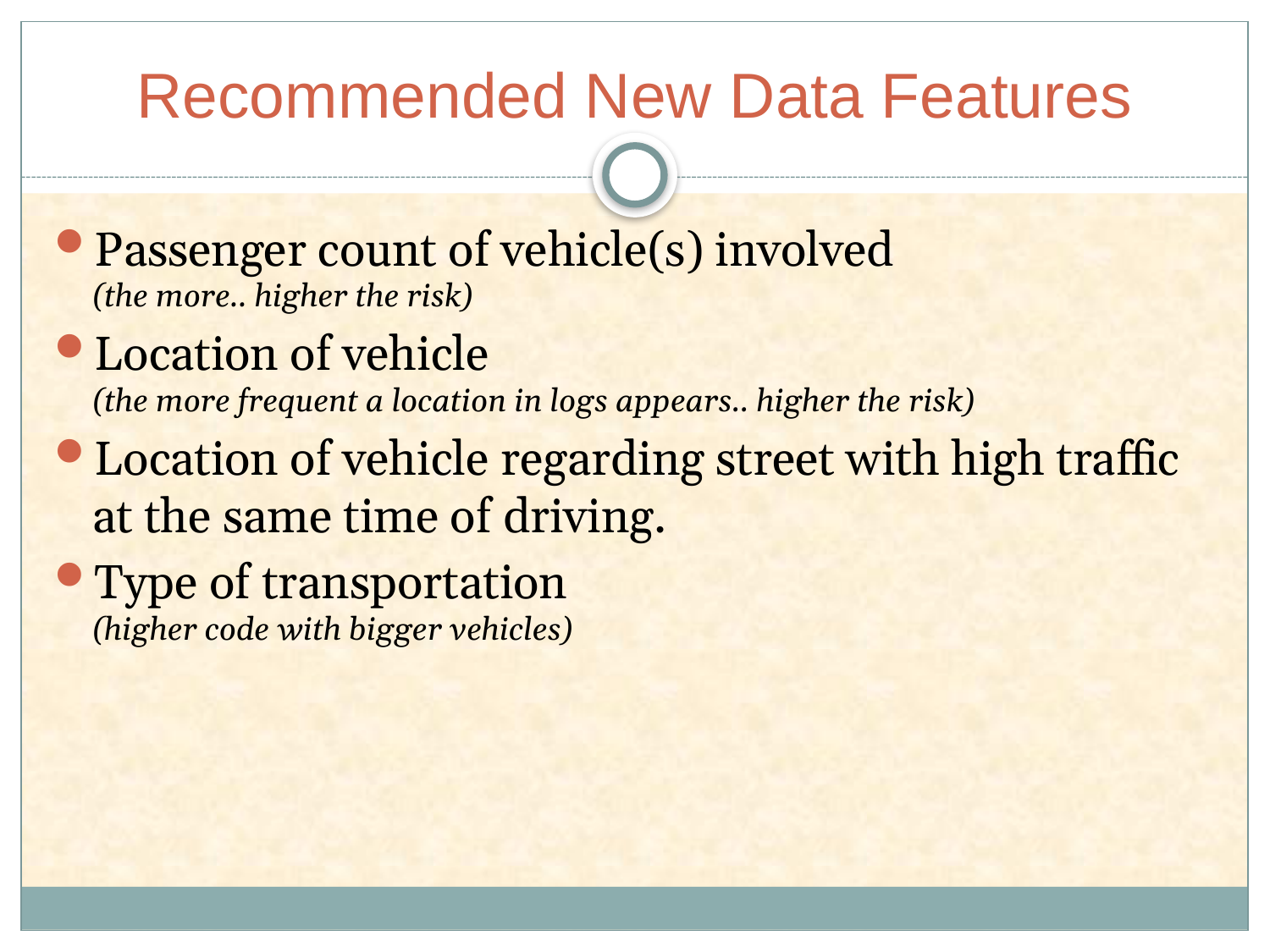

# Recommended New Data Features
Passenger count of vehicle(s) involved
(the more.. higher the risk)
Location of vehicle
(the more frequent a location in logs appears.. higher the risk)
Location of vehicle regarding street with high traffic at the same time of driving.
Type of transportation
(higher code with bigger vehicles)